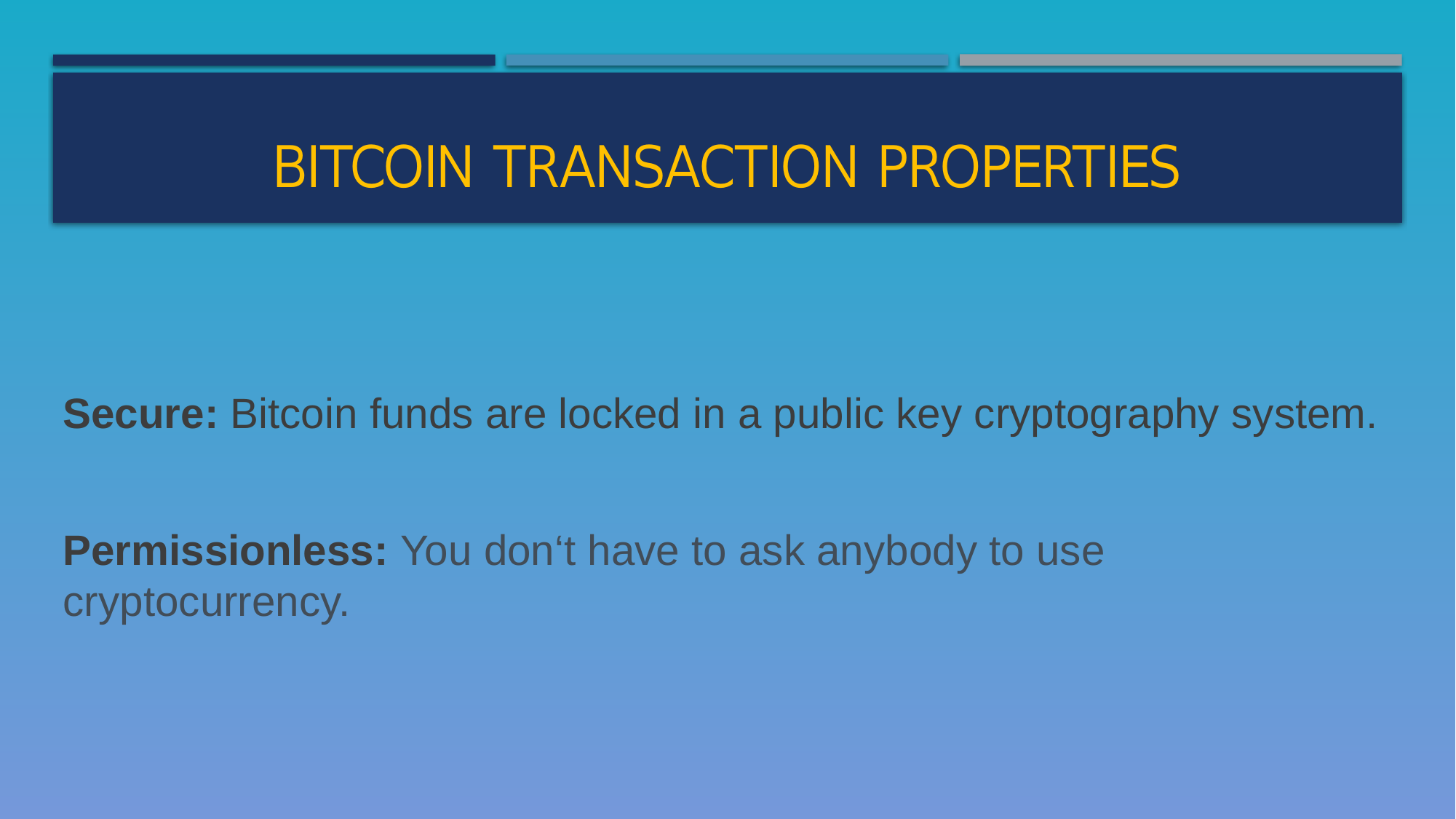

# Bitcoin Transaction properties
Secure: Bitcoin funds are locked in a public key cryptography system.

Permissionless: You don‘t have to ask anybody to use cryptocurrency.